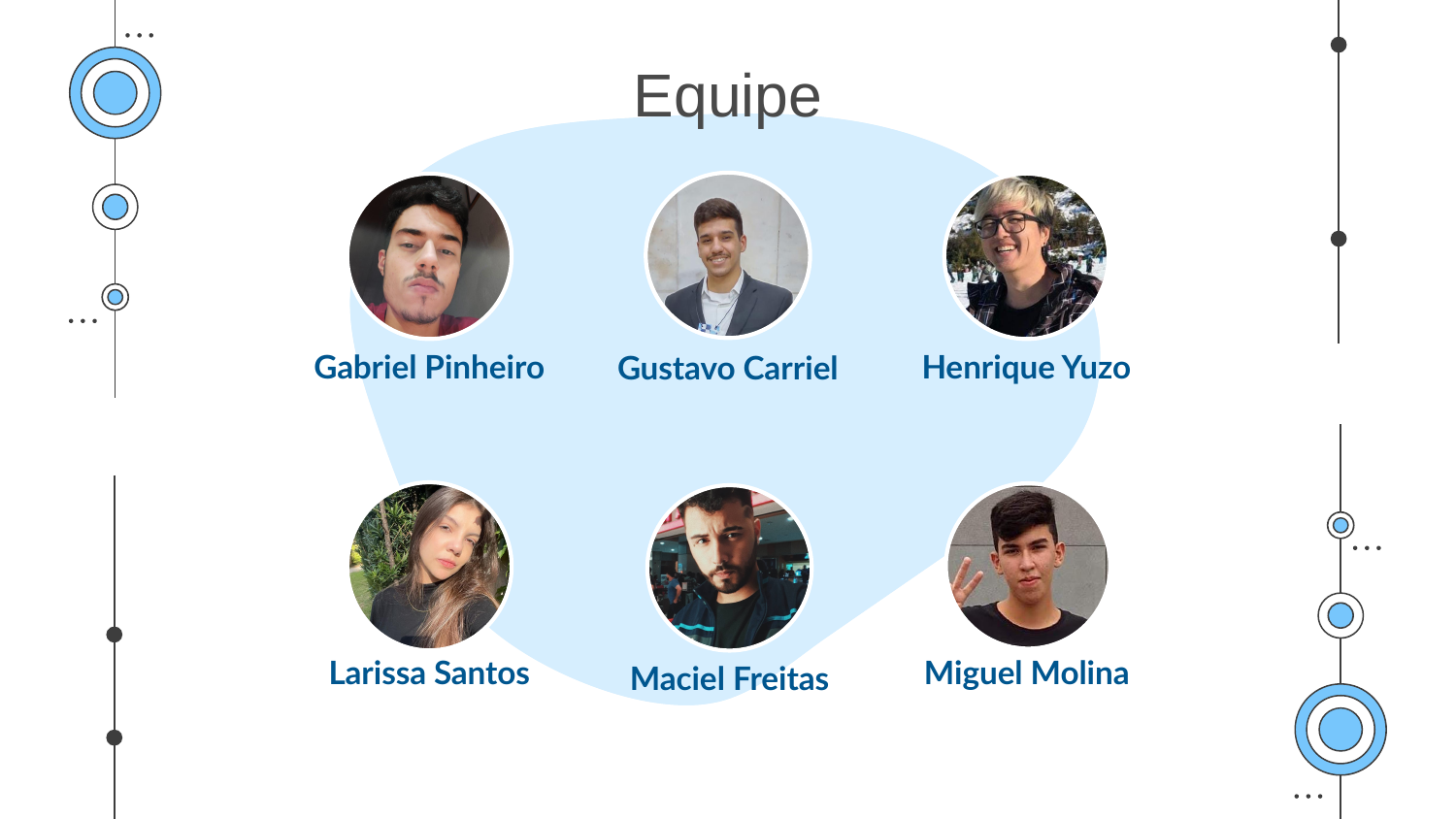

# Equipe

Gabriel Pinheiro
Henrique Yuzo
Gustavo Carriel

Larissa Santos
Miguel Molina
Maciel Freitas